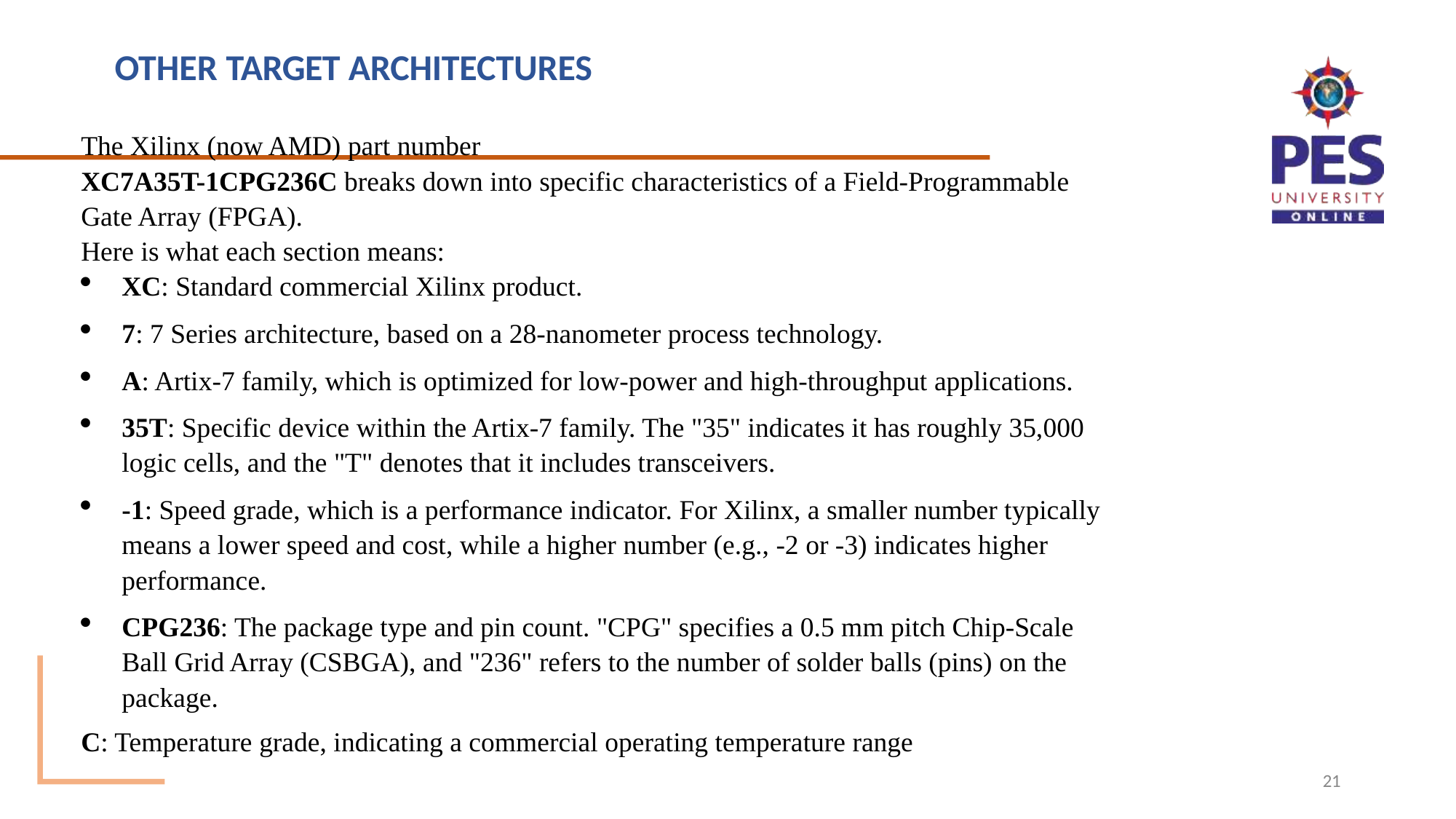

# OTHER TARGET ARCHITECTURES

The Xilinx (now AMD) part number
XC7A35T-1CPG236C breaks down into specific characteristics of a Field-Programmable Gate Array (FPGA).
Here is what each section means:
XC: Standard commercial Xilinx product.
7: 7 Series architecture, based on a 28-nanometer process technology.
A: Artix-7 family, which is optimized for low-power and high-throughput applications.
35T: Specific device within the Artix-7 family. The "35" indicates it has roughly 35,000 logic cells, and the "T" denotes that it includes transceivers.
-1: Speed grade, which is a performance indicator. For Xilinx, a smaller number typically means a lower speed and cost, while a higher number (e.g., -2 or -3) indicates higher performance.
CPG236: The package type and pin count. "CPG" specifies a 0.5 mm pitch Chip-Scale Ball Grid Array (CSBGA), and "236" refers to the number of solder balls (pins) on the package.
C: Temperature grade, indicating a commercial operating temperature range

21